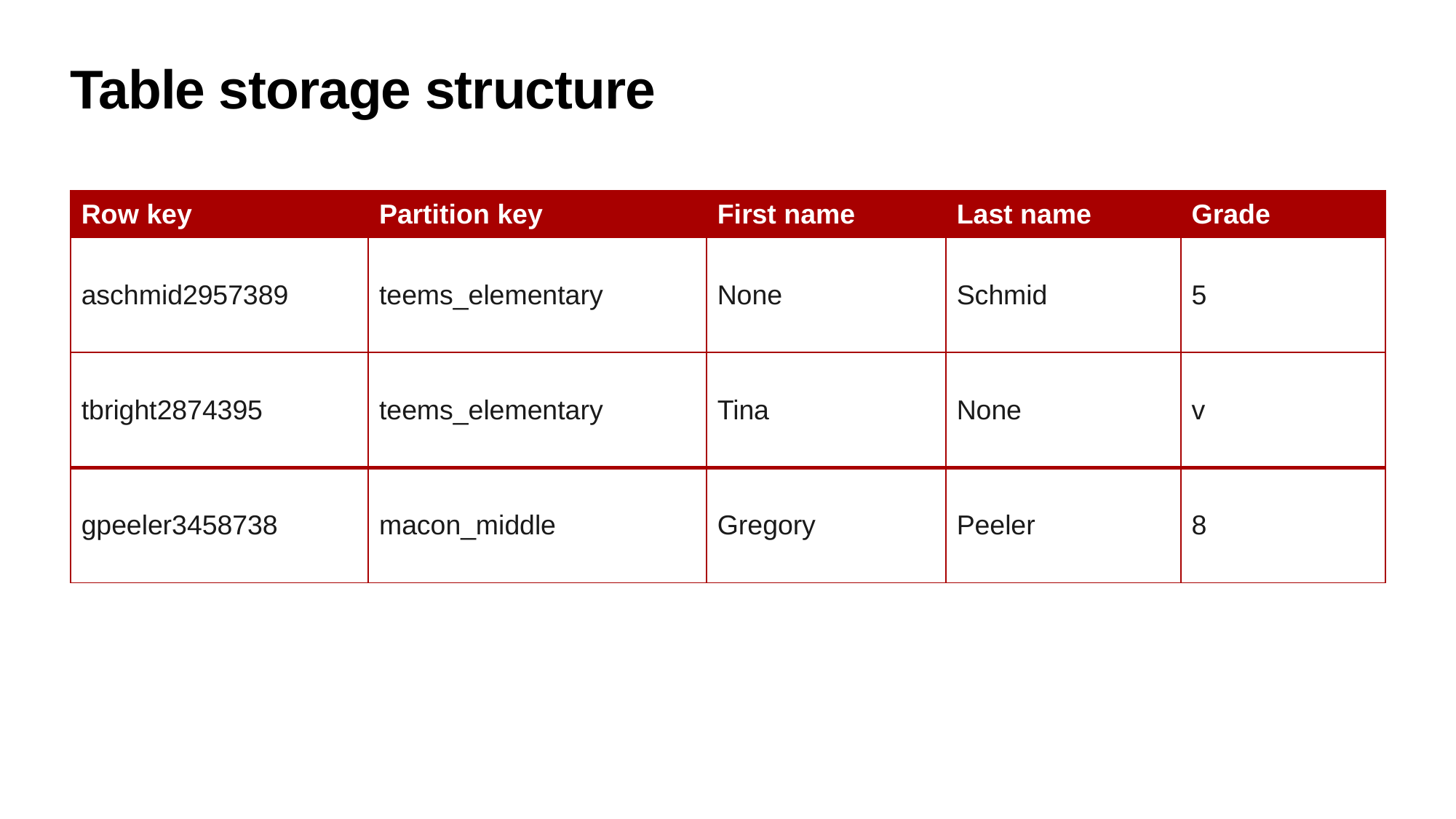

# Table storage structure
| Row key | Partition key | First name | Last name | Grade |
| --- | --- | --- | --- | --- |
| aschmid2957389 | teems\_elementary | None | Schmid | 5 |
| tbright2874395 | teems\_elementary | Tina | None | v |
| gpeeler3458738 | macon\_middle | Gregory | Peeler | 8 |